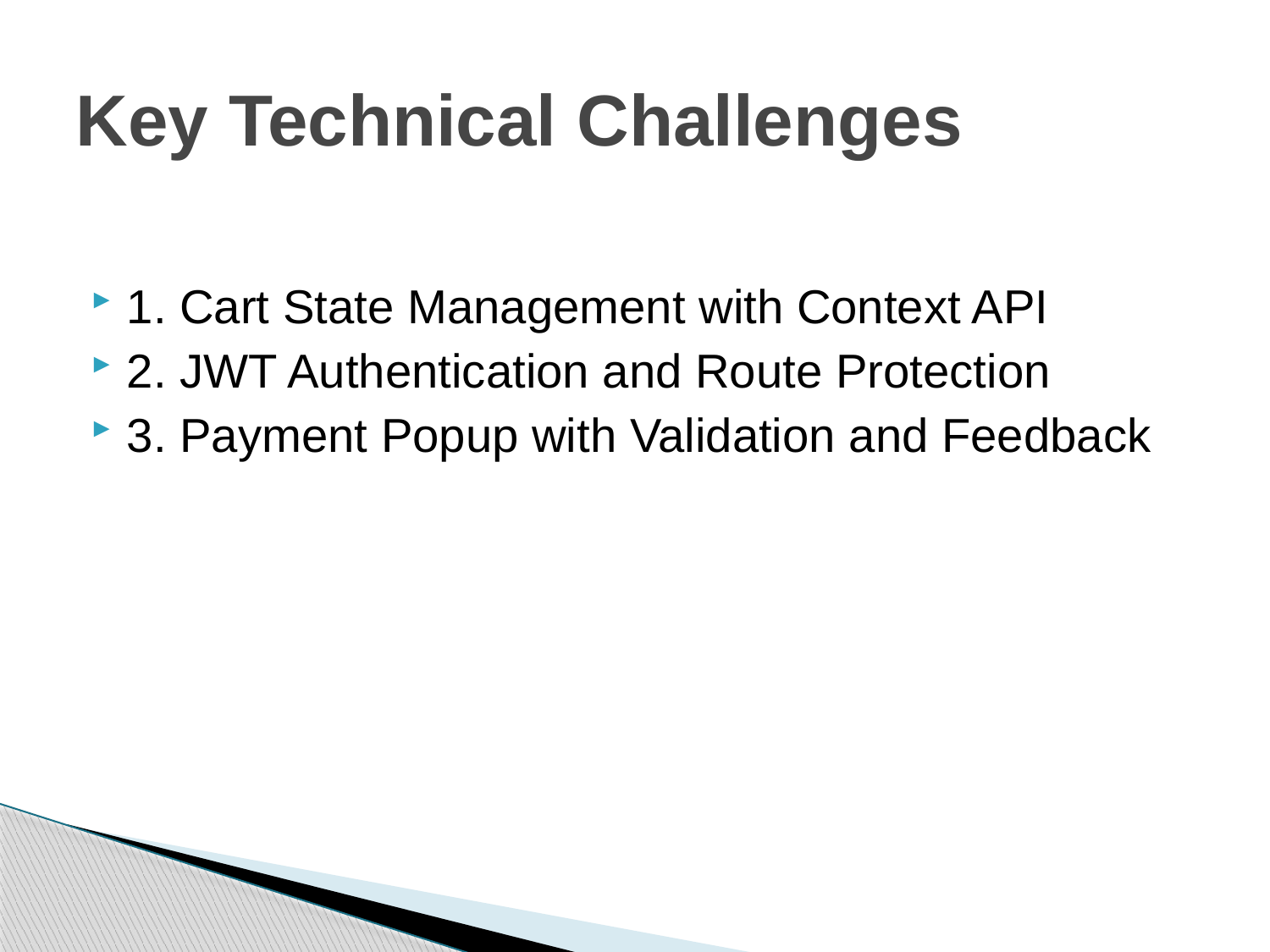

# Key Technical Challenges

1. Cart State Management with Context API
2. JWT Authentication and Route Protection
3. Payment Popup with Validation and Feedback